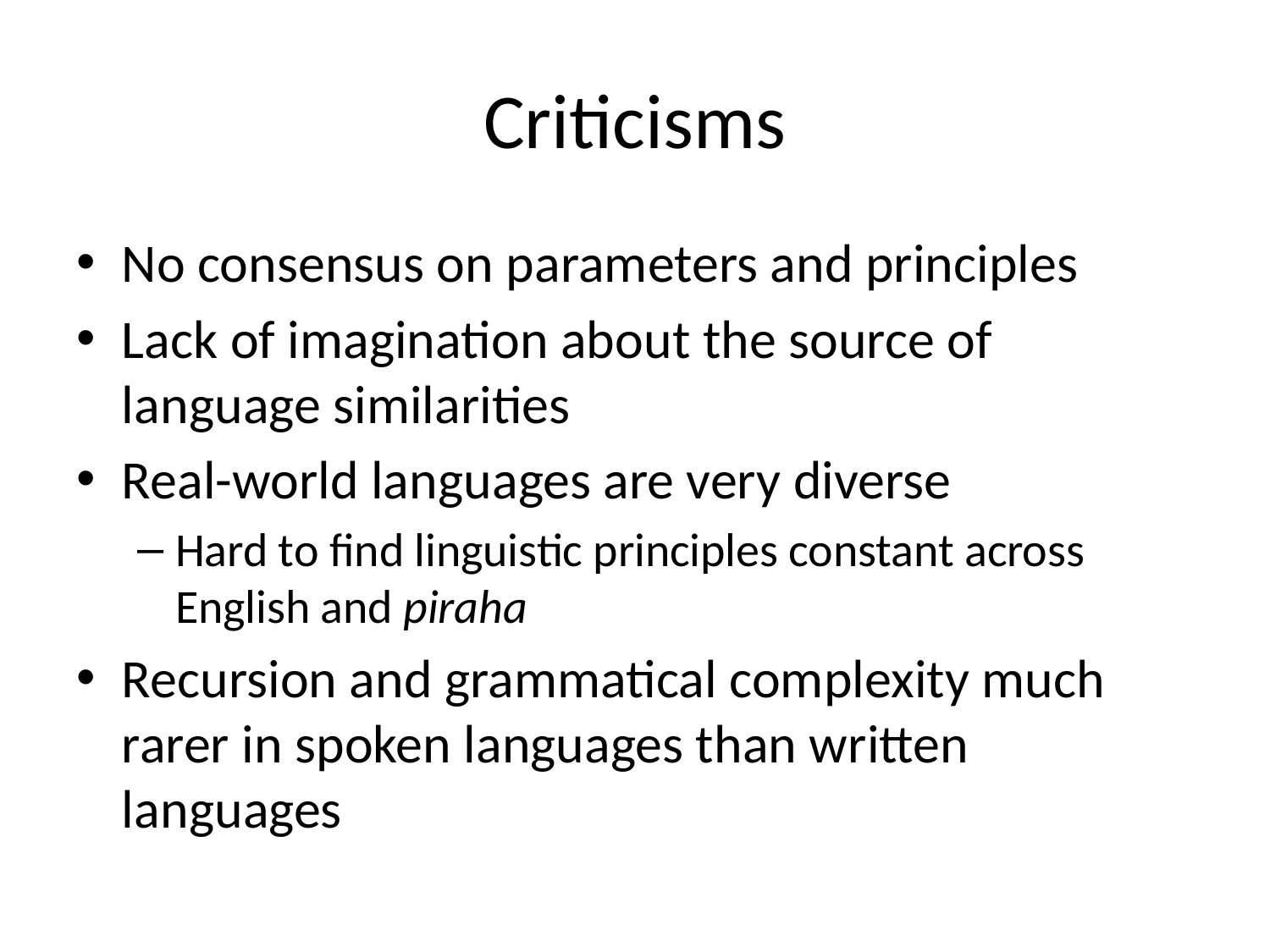

# Criticisms
No consensus on parameters and principles
Lack of imagination about the source of language similarities
Real-world languages are very diverse
Hard to find linguistic principles constant across English and piraha
Recursion and grammatical complexity much rarer in spoken languages than written languages